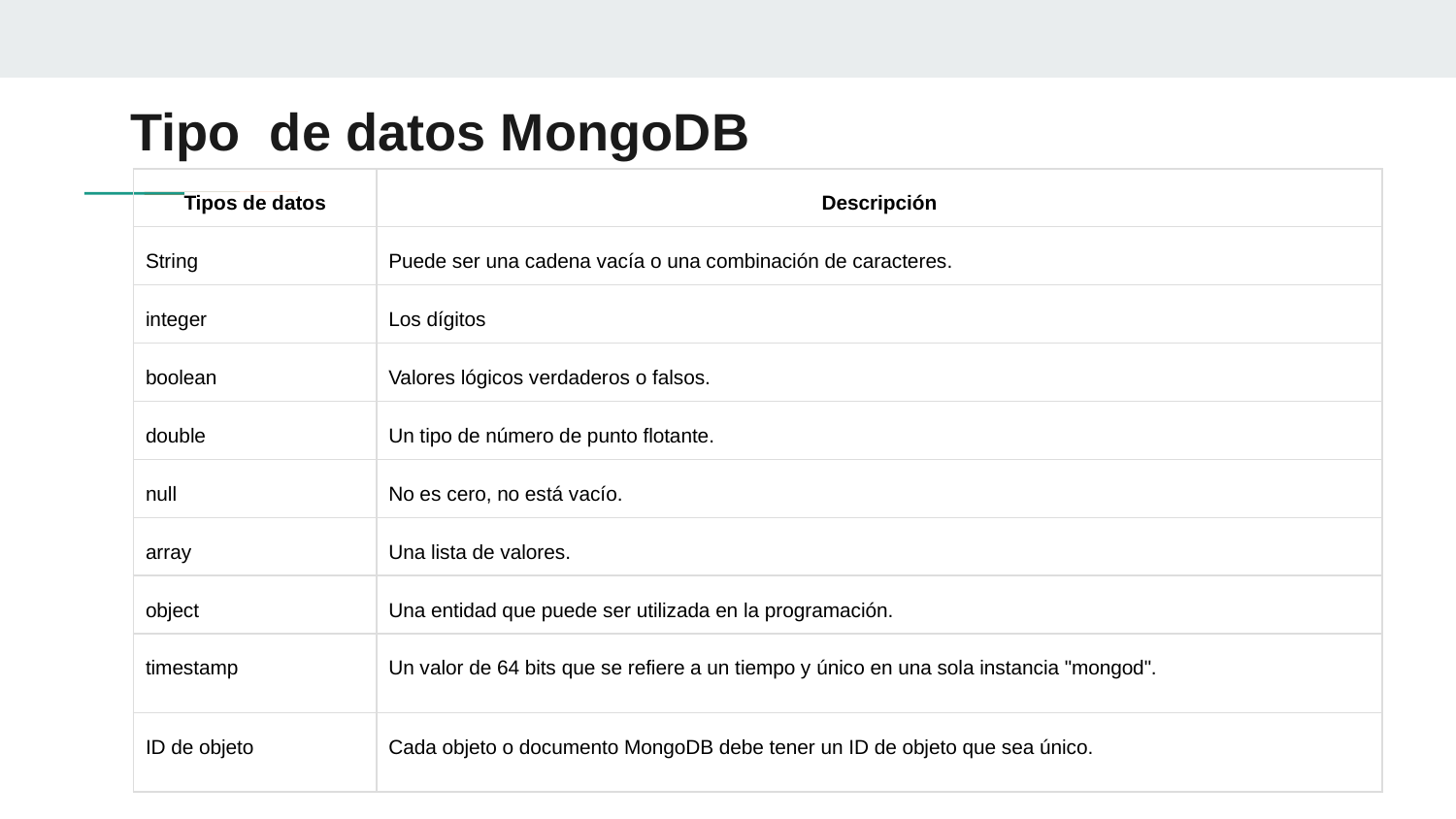

# Tipo  de datos MongoDB
| Tipos de datos | Descripción |
| --- | --- |
| String | Puede ser una cadena vacía o una combinación de caracteres. |
| integer | Los dígitos |
| boolean | Valores lógicos verdaderos o falsos. |
| double | Un tipo de número de punto flotante. |
| null | No es cero, no está vacío. |
| array | Una lista de valores. |
| object | Una entidad que puede ser utilizada en la programación. |
| timestamp | Un valor de 64 bits que se refiere a un tiempo y único en una sola instancia "mongod". |
| ID de objeto | Cada objeto o documento MongoDB debe tener un ID de objeto que sea único. |